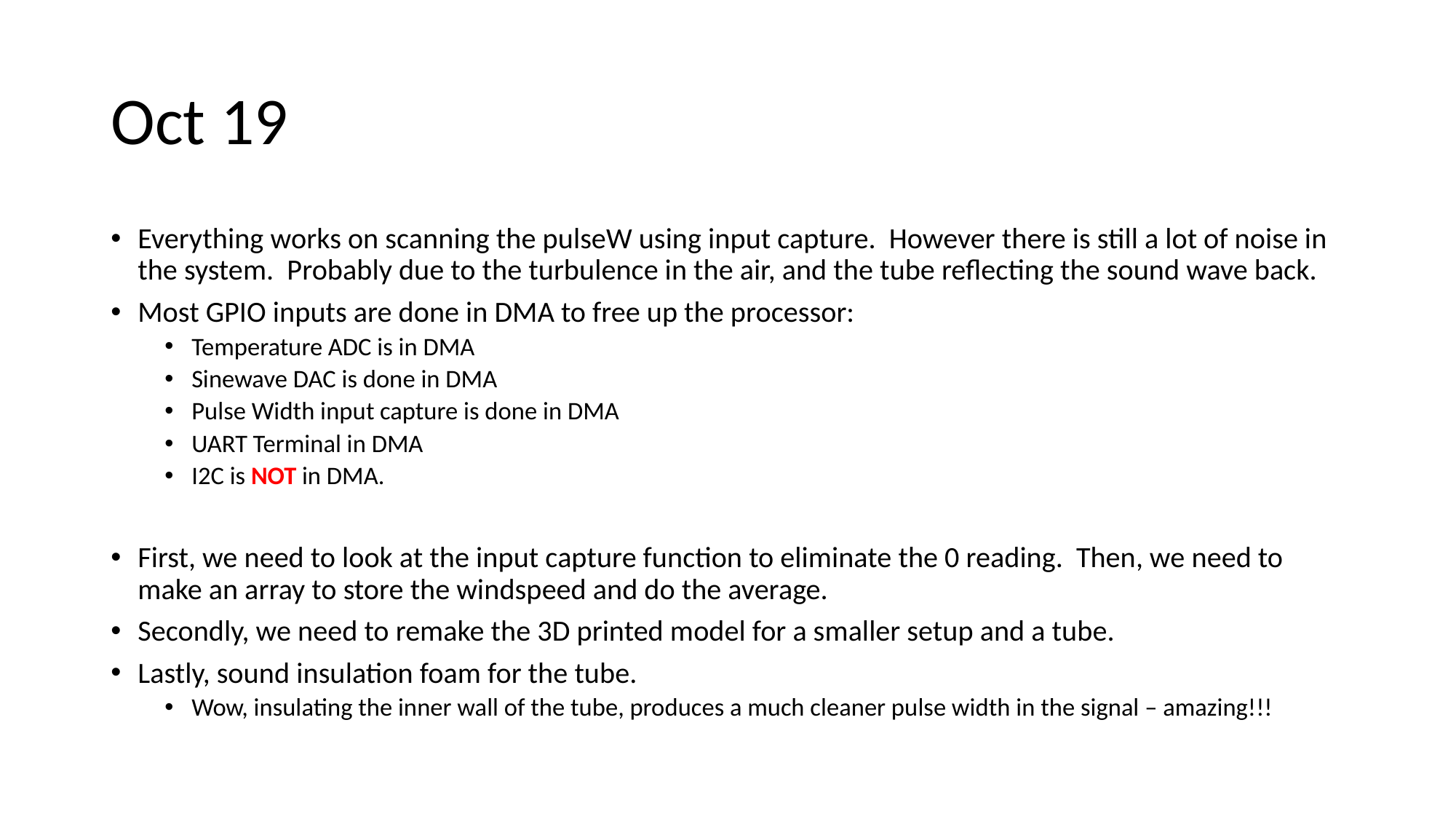

# Oct 19
Everything works on scanning the pulseW using input capture.  However there is still a lot of noise in the system.  Probably due to the turbulence in the air, and the tube reflecting the sound wave back.
Most GPIO inputs are done in DMA to free up the processor:
Temperature ADC is in DMA
Sinewave DAC is done in DMA
Pulse Width input capture is done in DMA
UART Terminal in DMA
I2C is NOT in DMA.

First, we need to look at the input capture function to eliminate the 0 reading.  Then, we need to make an array to store the windspeed and do the average.
Secondly, we need to remake the 3D printed model for a smaller setup and a tube.
Lastly, sound insulation foam for the tube.
Wow, insulating the inner wall of the tube, produces a much cleaner pulse width in the signal – amazing!!!